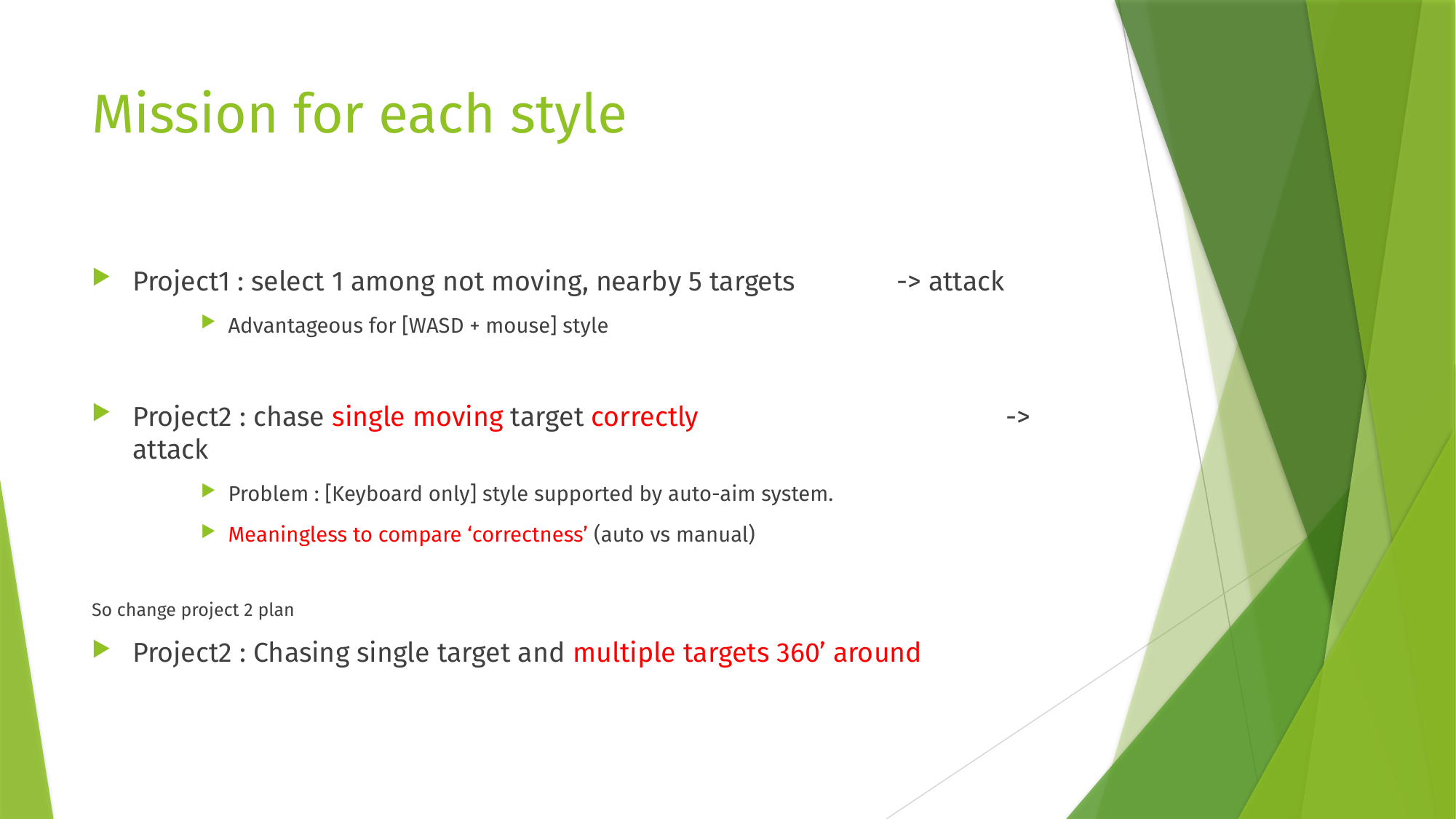

# Mission for each style
Project1 : select 1 among not moving, nearby 5 targets	-> attack
Advantageous for [WASD + mouse] style

Project2 : chase single moving target correctly			-> attack
Problem : [Keyboard only] style supported by auto-aim system.
Meaningless to compare ‘correctness’ (auto vs manual)

So change project 2 plan
Project2 : Chasing single target and multiple targets 360’ around